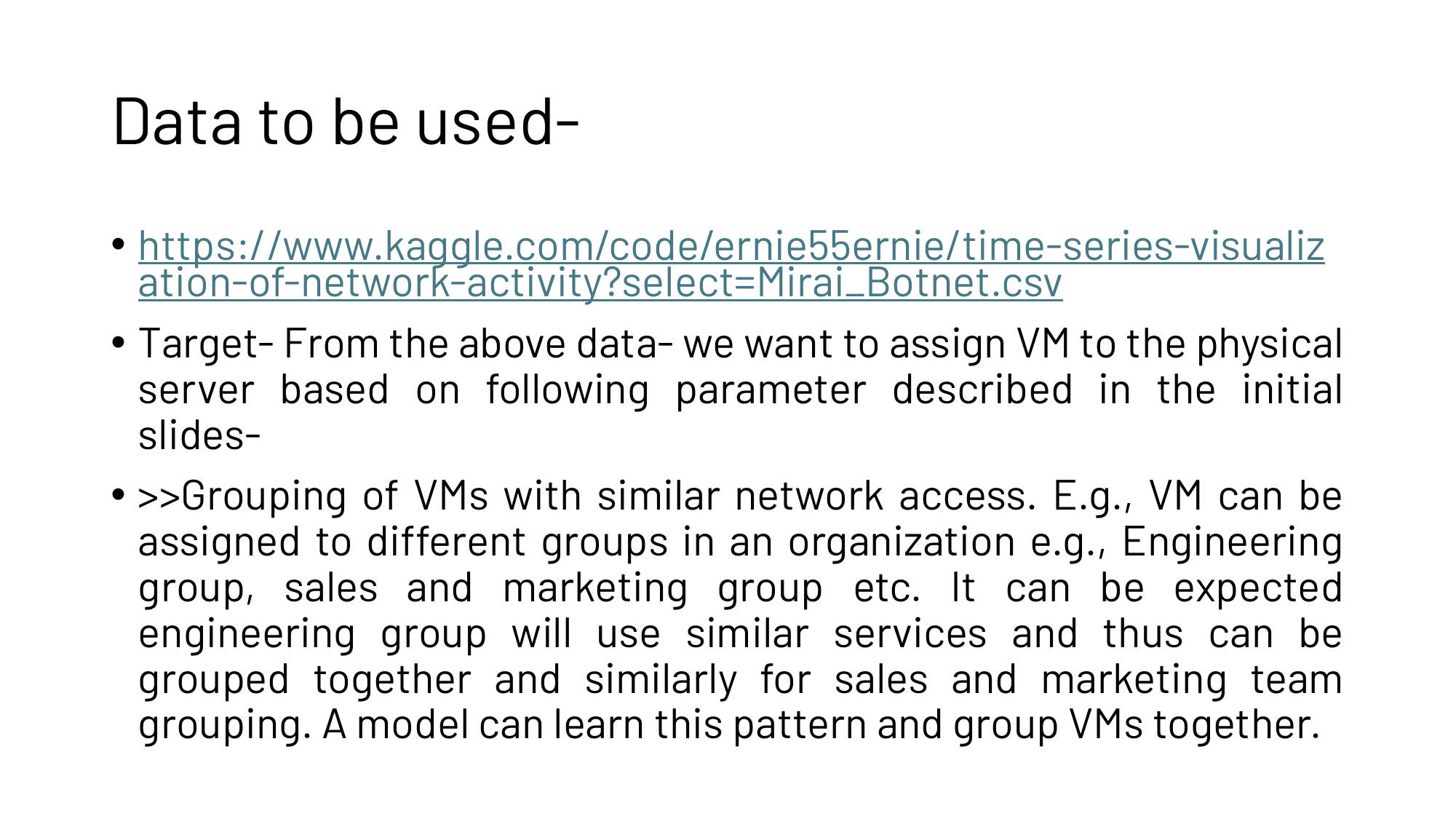

# Data to be used-
https://www.kaggle.com/code/ernie55ernie/time-series-visualization-of-network-activity?select=Mirai_Botnet.csv
Target- From the above data- we want to assign VM to the physical server based on following parameter described in the initial slides-
>>Grouping of VMs with similar network access. E.g., VM can be assigned to different groups in an organization e.g., Engineering group, sales and marketing group etc. It can be expected engineering group will use similar services and thus can be grouped together and similarly for sales and marketing team grouping. A model can learn this pattern and group VMs together.